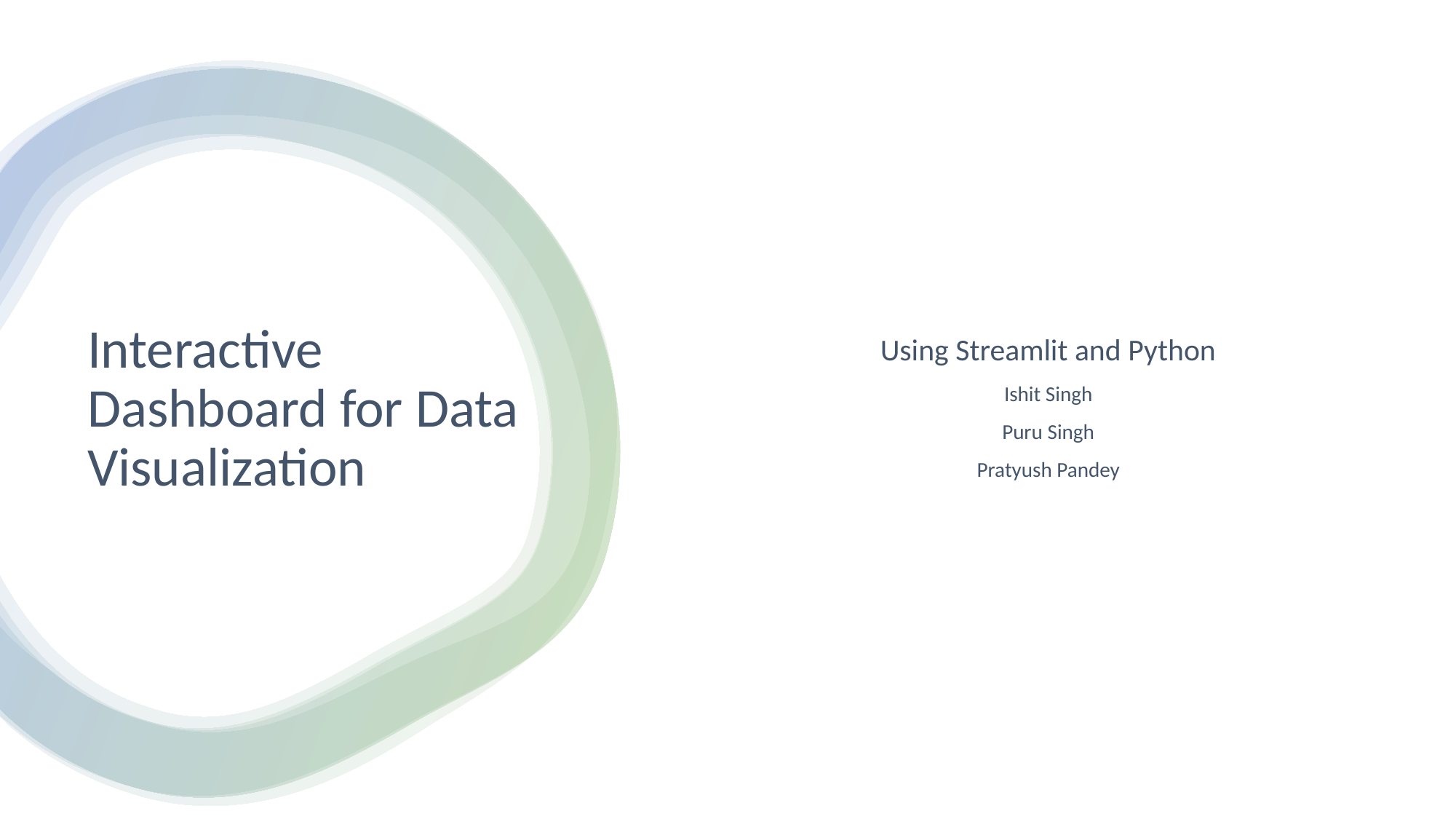

Using Streamlit and Python
Ishit Singh
Puru Singh
Pratyush Pandey
# Interactive Dashboard for Data Visualization